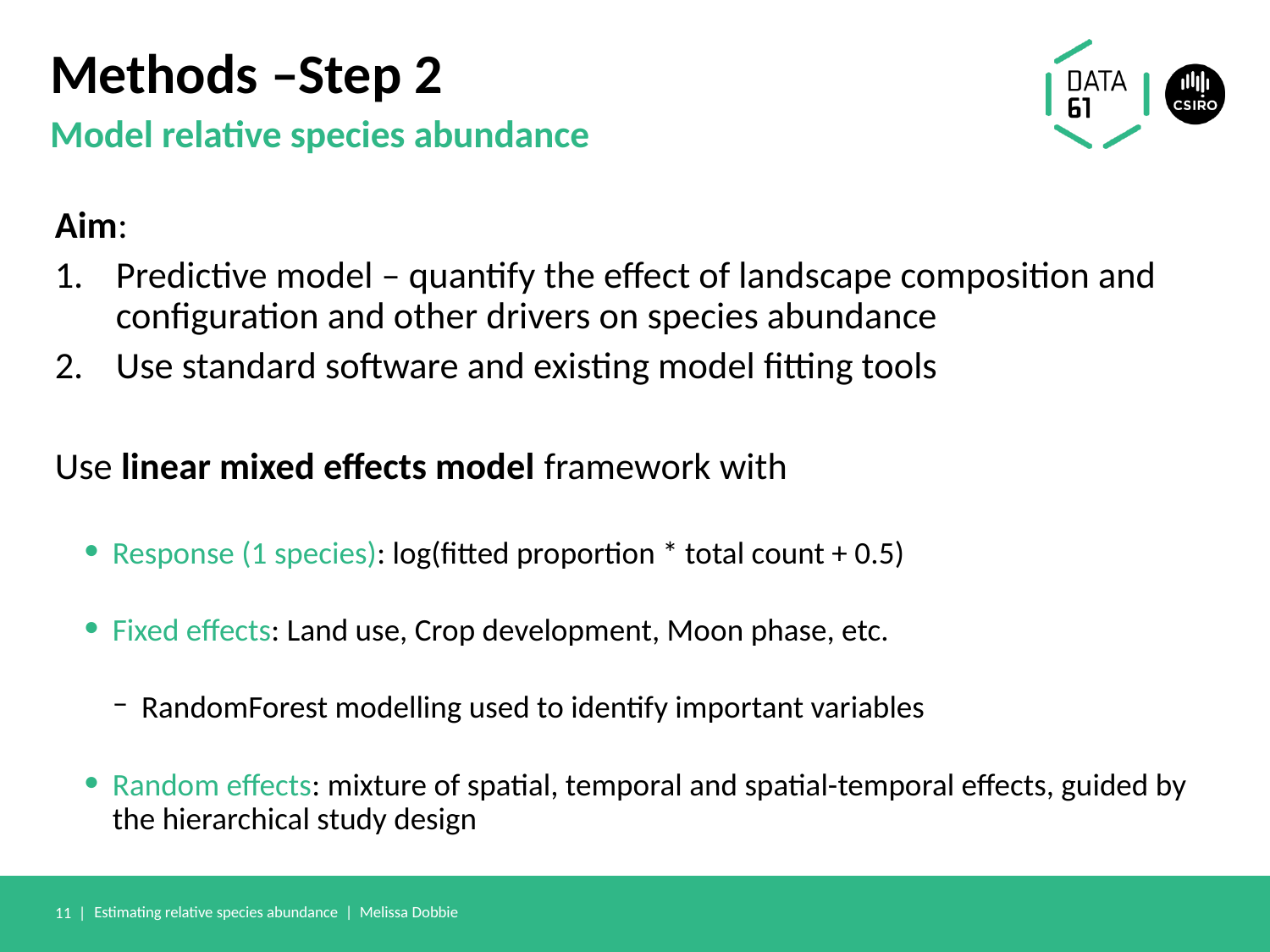

Methods –Step 2
Model relative species abundance
Aim:
Predictive model – quantify the effect of landscape composition and configuration and other drivers on species abundance
Use standard software and existing model fitting tools

Use linear mixed effects model framework with
Response (1 species): log(fitted proportion * total count + 0.5)
Fixed effects: Land use, Crop development, Moon phase, etc.
RandomForest modelling used to identify important variables
Random effects: mixture of spatial, temporal and spatial-temporal effects, guided by the hierarchical study design

11  |
Estimating relative species abundance  |  Melissa Dobbie